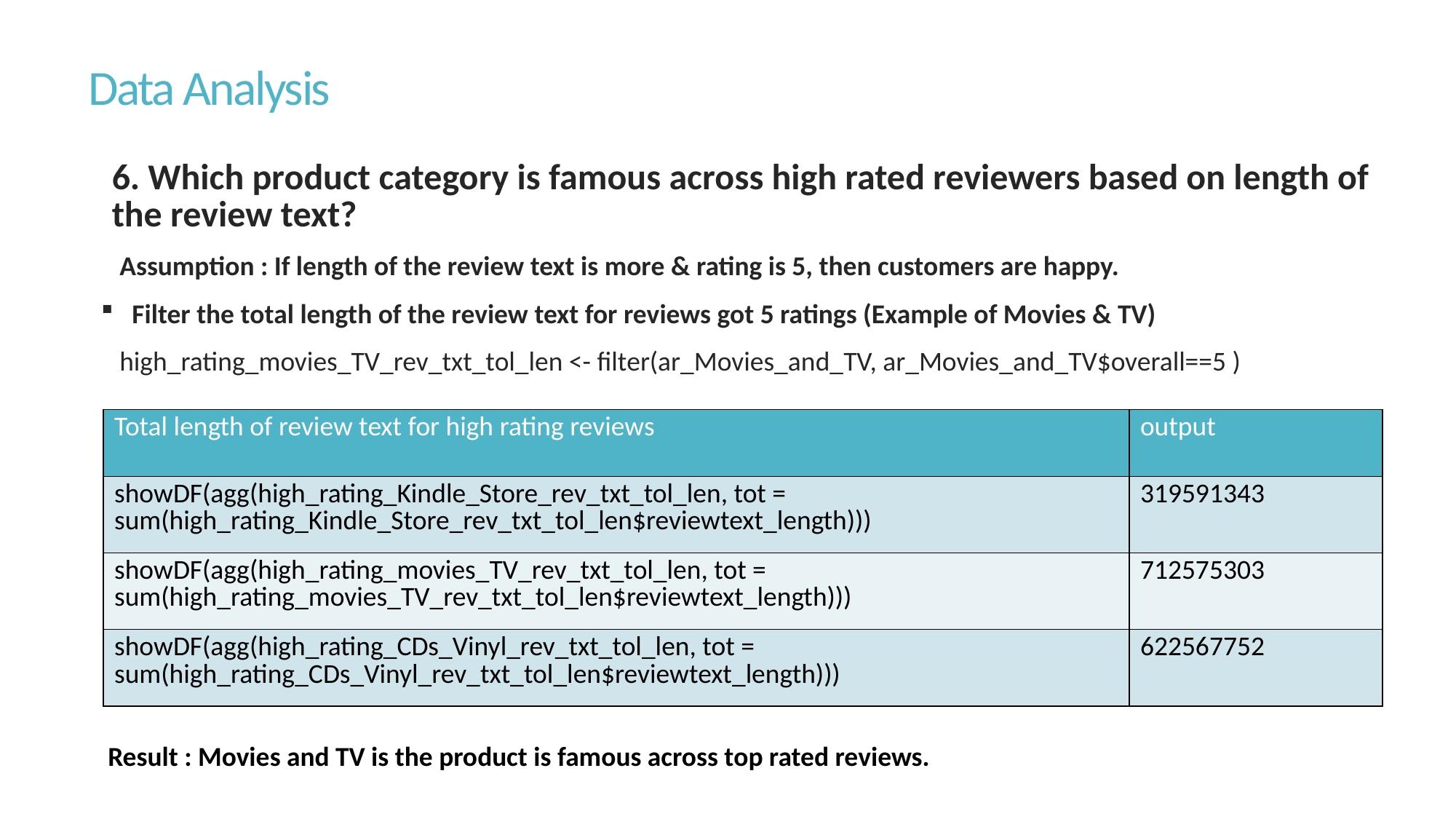

# Data Analysis
6. Which product category is famous across high rated reviewers based on length of the review text?
   Assumption : If length of the review text is more & rating is 5, then customers are happy.
   Filter the total length of the review text for reviews got 5 ratings (Example of Movies & TV)
   high_rating_movies_TV_rev_txt_tol_len <- filter(ar_Movies_and_TV, ar_Movies_and_TV$overall==5 )

| Total length of review text for high rating reviews | output |
| --- | --- |
| showDF(agg(high\_rating\_Kindle\_Store\_rev\_txt\_tol\_len, tot = sum(high\_rating\_Kindle\_Store\_rev\_txt\_tol\_len$reviewtext\_length))) | 319591343 |
| showDF(agg(high\_rating\_movies\_TV\_rev\_txt\_tol\_len, tot = sum(high\_rating\_movies\_TV\_rev\_txt\_tol\_len$reviewtext\_length))) | 712575303 |
| showDF(agg(high\_rating\_CDs\_Vinyl\_rev\_txt\_tol\_len, tot = sum(high\_rating\_CDs\_Vinyl\_rev\_txt\_tol\_len$reviewtext\_length))) | 622567752 |
 Result : Movies and TV is the product is famous across top rated reviews.